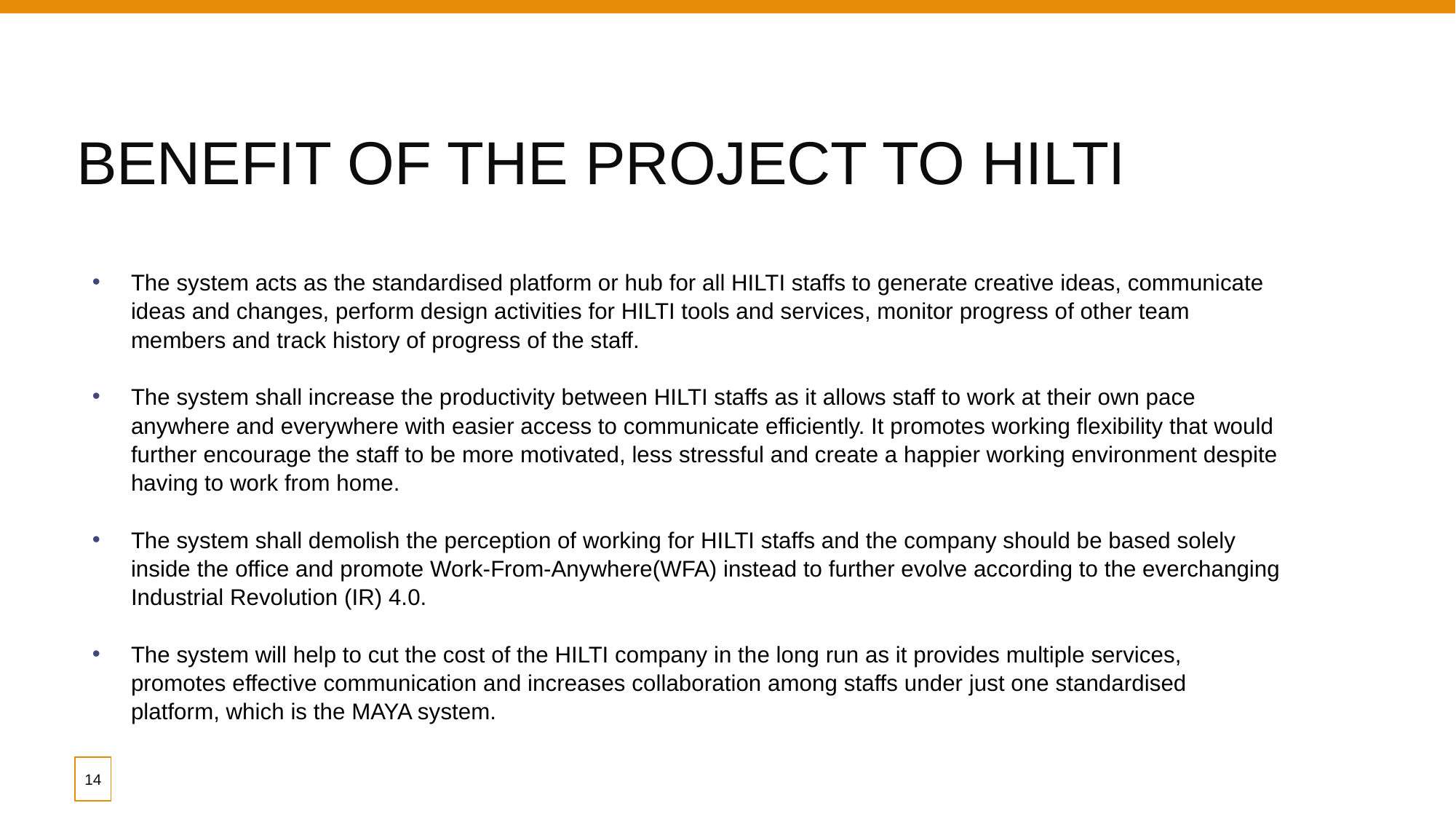

# BENEFIT OF THE PROJECT TO HILTI

The system acts as the standardised platform or hub for all HILTI staffs to generate creative ideas, communicate ideas and changes, perform design activities for HILTI tools and services, monitor progress of other team members and track history of progress of the staff.

The system shall increase the productivity between HILTI staffs as it allows staff to work at their own pace anywhere and everywhere with easier access to communicate efficiently. It promotes working flexibility that would further encourage the staff to be more motivated, less stressful and create a happier working environment despite having to work from home.

The system shall demolish the perception of working for HILTI staffs and the company should be based solely inside the office and promote Work-From-Anywhere(WFA) instead to further evolve according to the everchanging Industrial Revolution (IR) 4.0.

The system will help to cut the cost of the HILTI company in the long run as it provides multiple services, promotes effective communication and increases collaboration among staffs under just one standardised platform, which is the MAYA system.

14